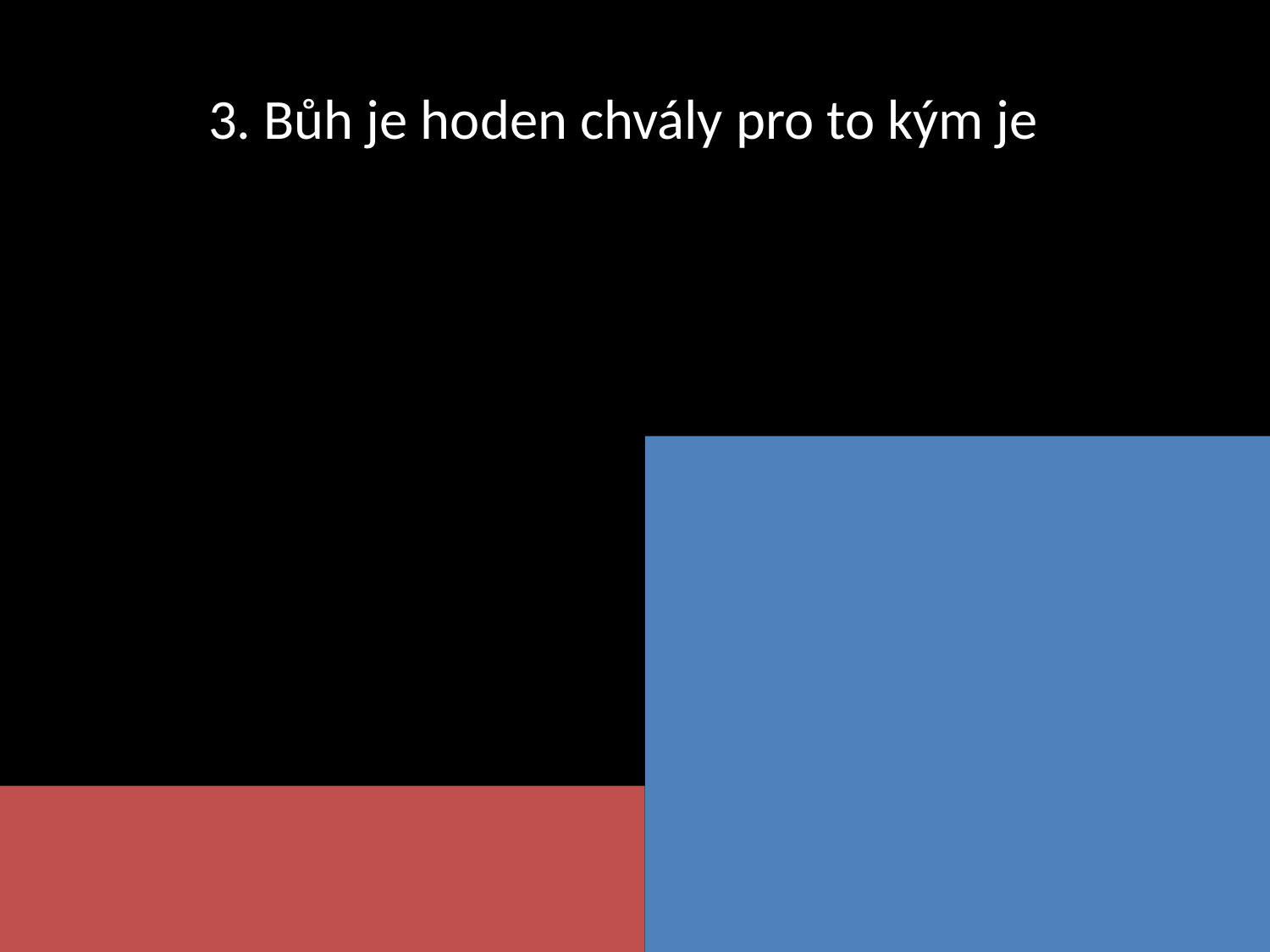

3. Bůh je hoden chvály pro to kým je